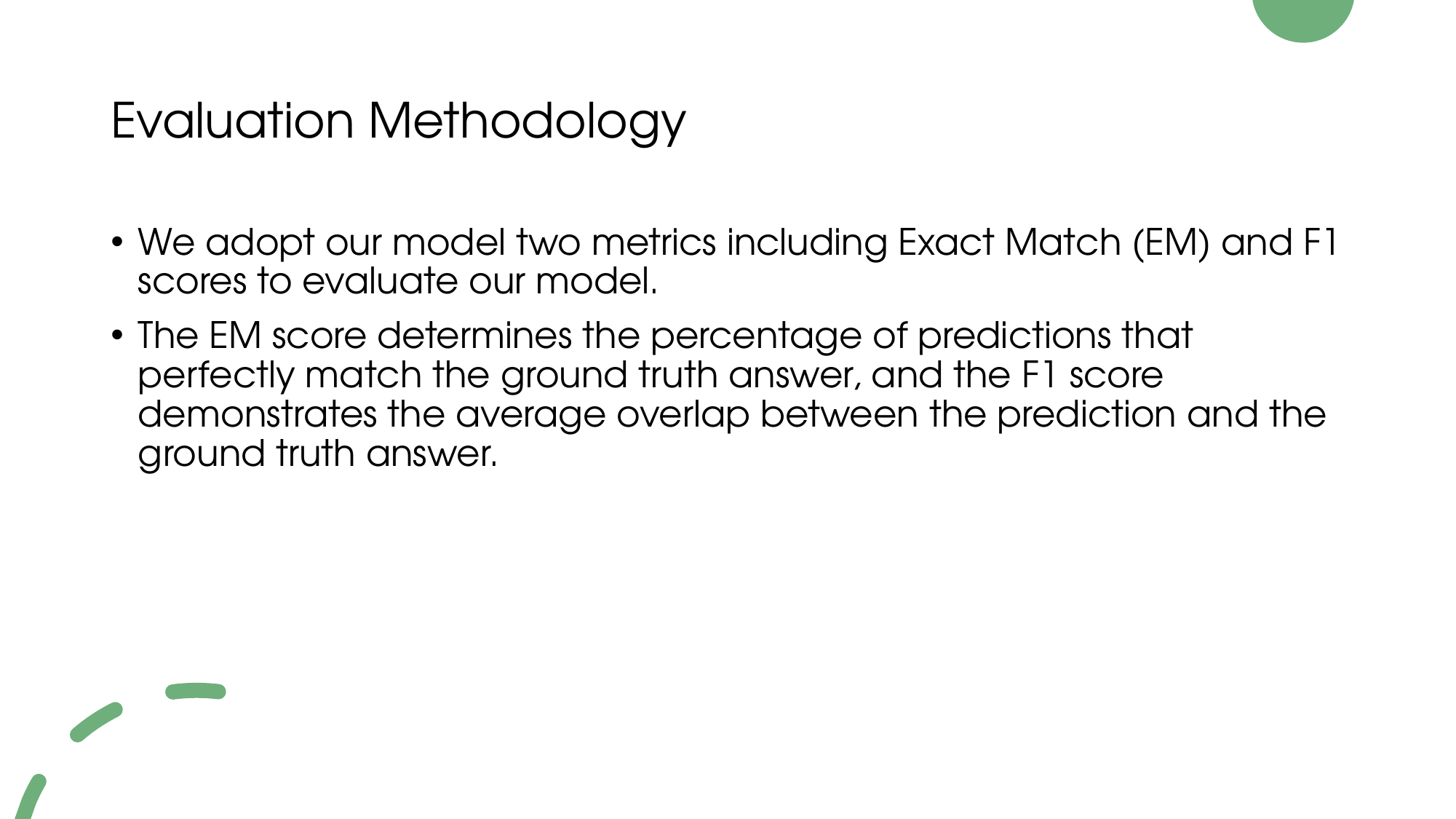

# Evaluation Methodology
We adopt our model two metrics including Exact Match (EM) and F1 scores to evaluate our model.
The EM score determines the percentage of predictions that perfectly match the ground truth answer, and the F1 score demonstrates the average overlap between the prediction and the ground truth answer.